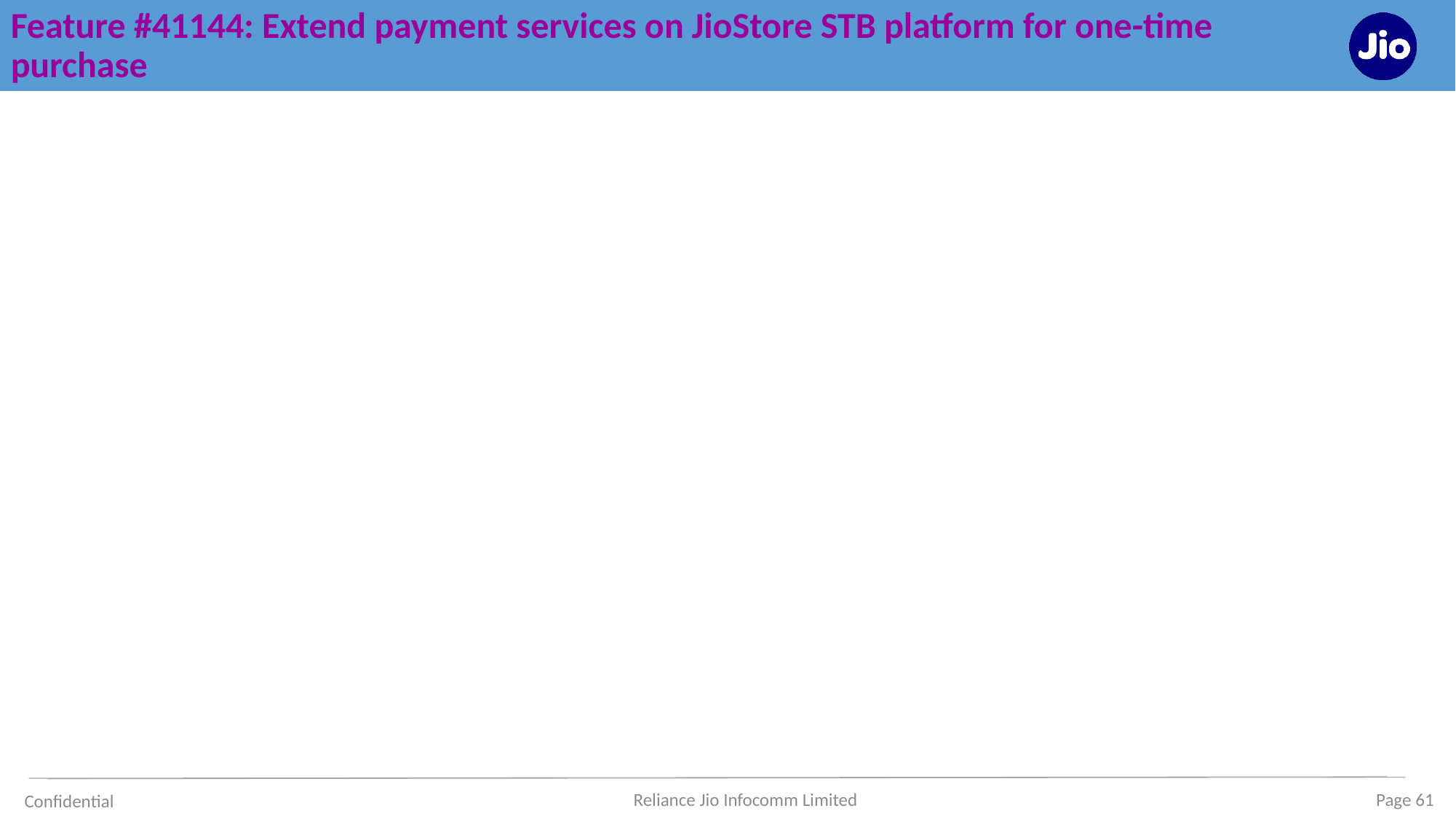

# Feature #41144: Extend payment services on JioStore STB platform for one-time purchase